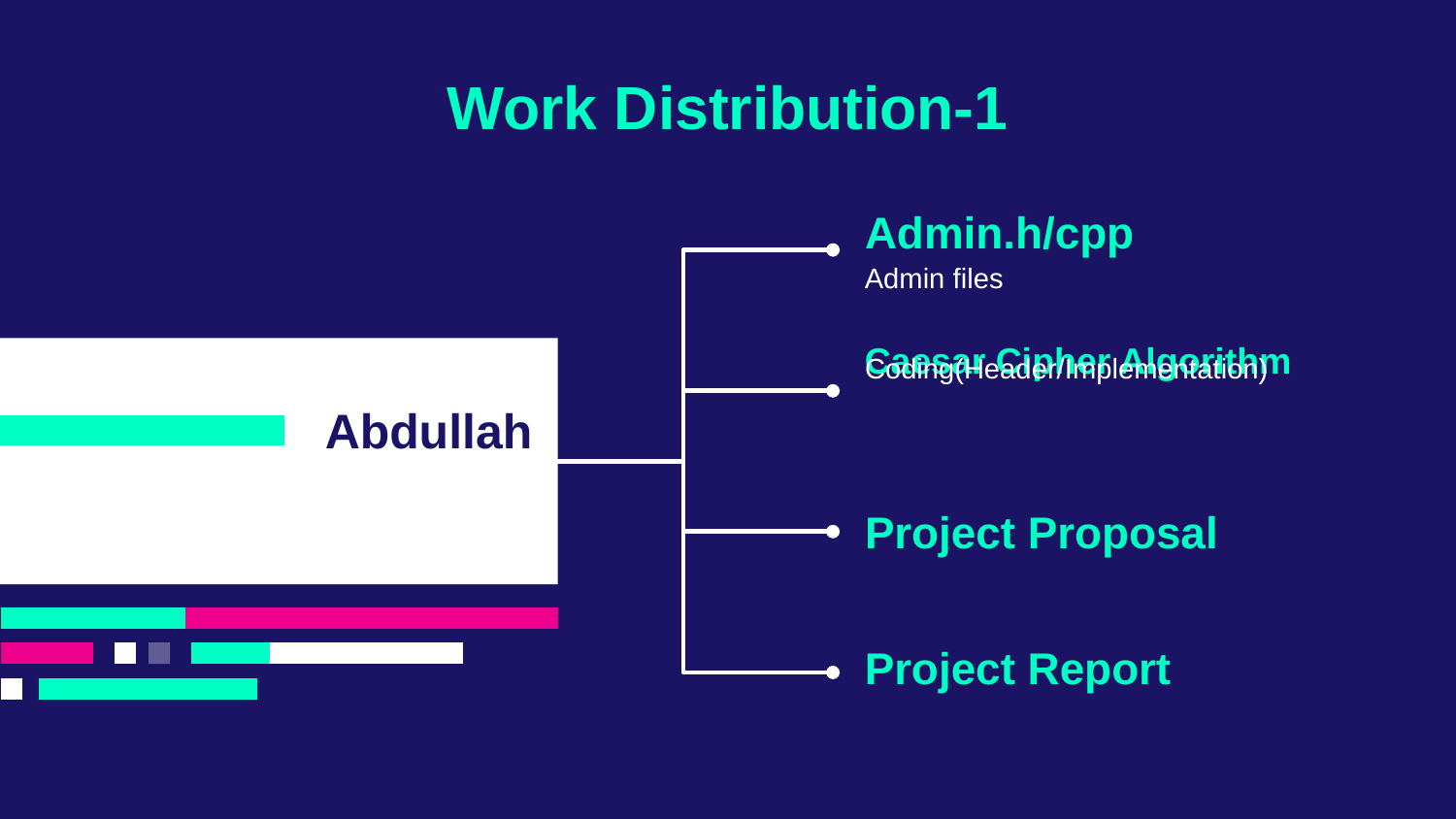

# Work Distribution-1
Admin.h/cpp
Admin files

Caesar Cipher Algorithm
Coding(Header/Implementation)

Abdullah

Project Proposal

Project Report